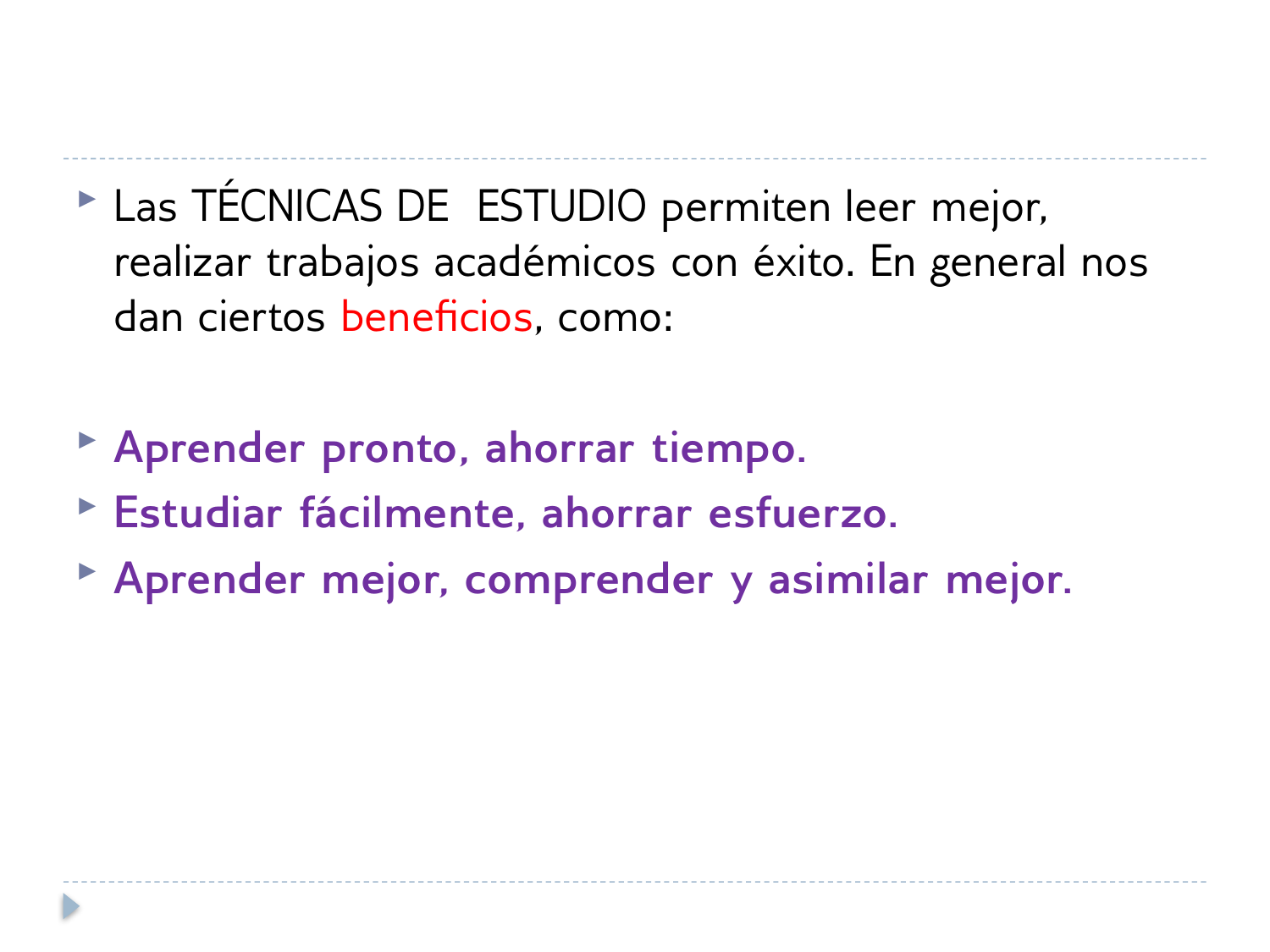

#
Las TÉCNICAS DE  ESTUDIO permiten leer mejor, realizar trabajos académicos con éxito. En general nos dan ciertos beneficios, como:

Aprender pronto, ahorrar tiempo.
Estudiar fácilmente, ahorrar esfuerzo.
Aprender mejor, comprender y asimilar mejor.